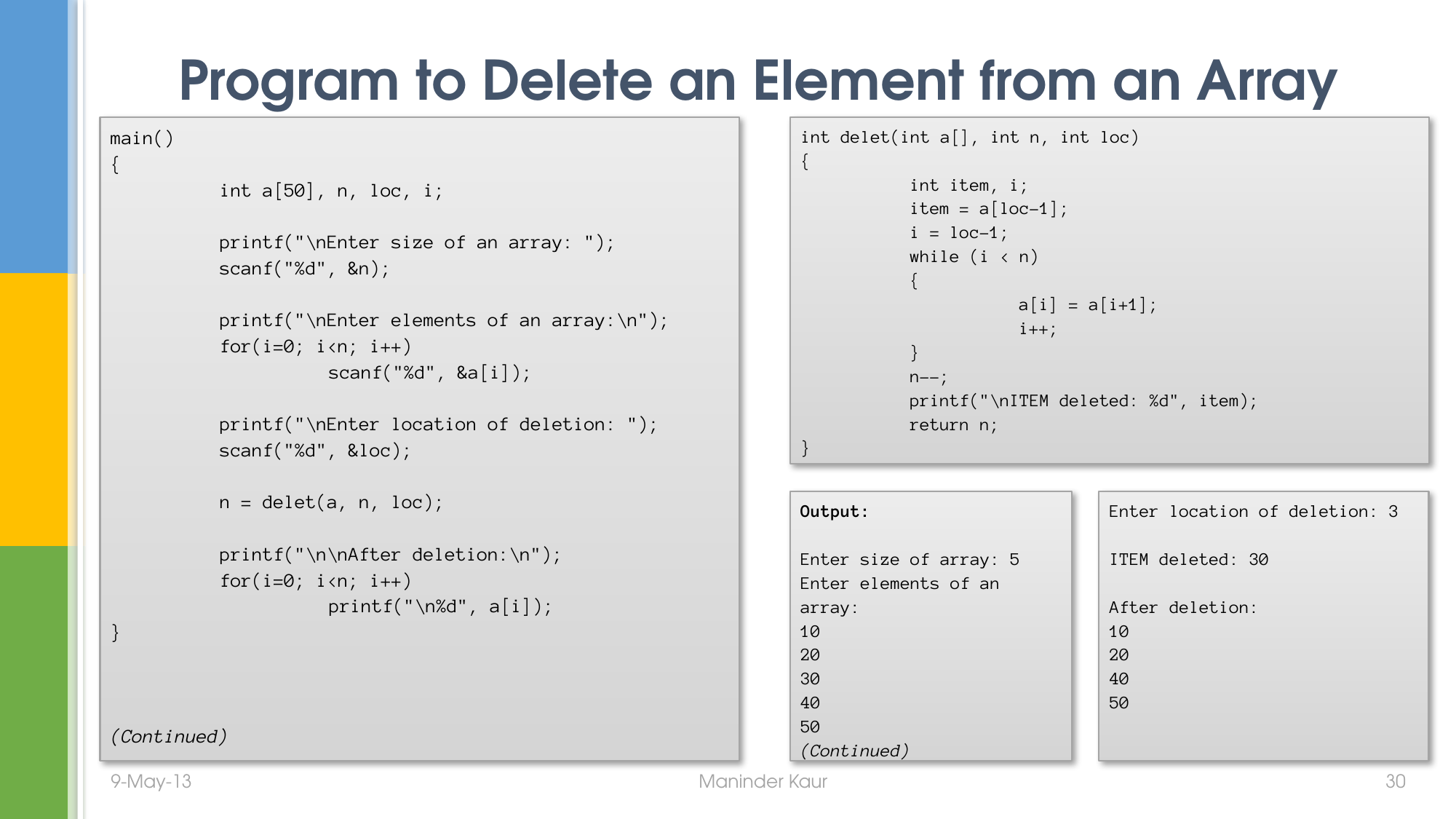

# Program to Delete an Element from an Array
int delet(int a[], int n, int loc)
{
	int item, i;
	item = a[loc-1];
	i = loc-1;
	while (i < n)
	{
		a[i] = a[i+1];
		i++;
	}
	n--;
	printf("\nITEM deleted: %d", item);
	return n;
}
main()
{
	int a[50], n, loc, i;

	printf("\nEnter size of an array: ");
	scanf("%d", &n);

	printf("\nEnter elements of an array:\n");
	for(i=0; i<n; i++)
		scanf("%d", &a[i]);

	printf("\nEnter location of deletion: ");
	scanf("%d", &loc);

	n = delet(a, n, loc);

	printf("\n\nAfter deletion:\n");
	for(i=0; i<n; i++)
		printf("\n%d", a[i]);
}

(Continued)
Enter location of deletion: 3

ITEM deleted: 30

After deletion:
10
20
40
50
Output:

Enter size of array: 5
Enter elements of an array:
10
20
30
40
50
(Continued)
9-May-13
Maninder Kaur
30